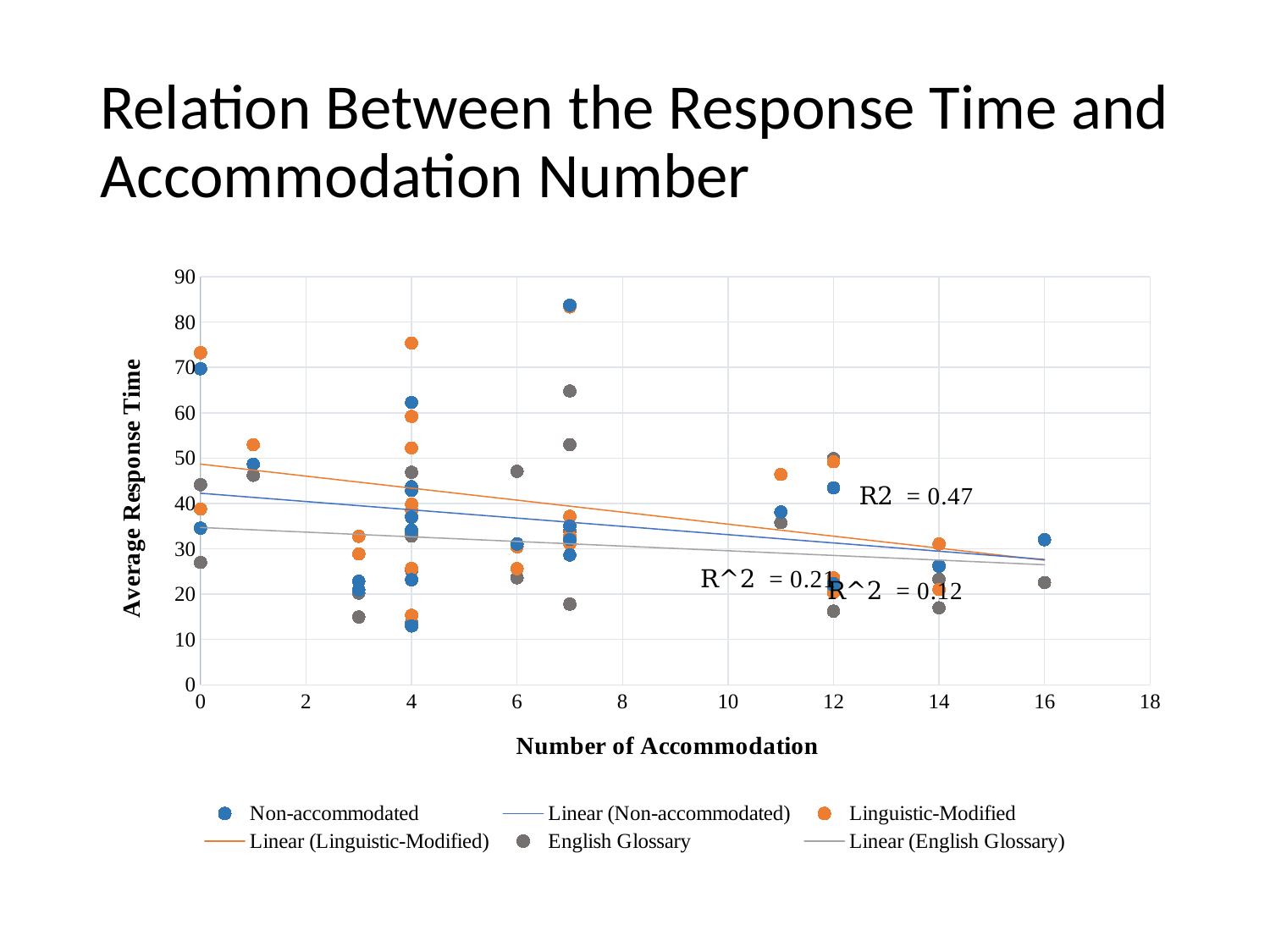

# Relation Between the Response Time and Accommodation Number

### Chart

| Category | Non-accommodated | Linguistic-Modified | English Glossary |
|---|---|---|---|